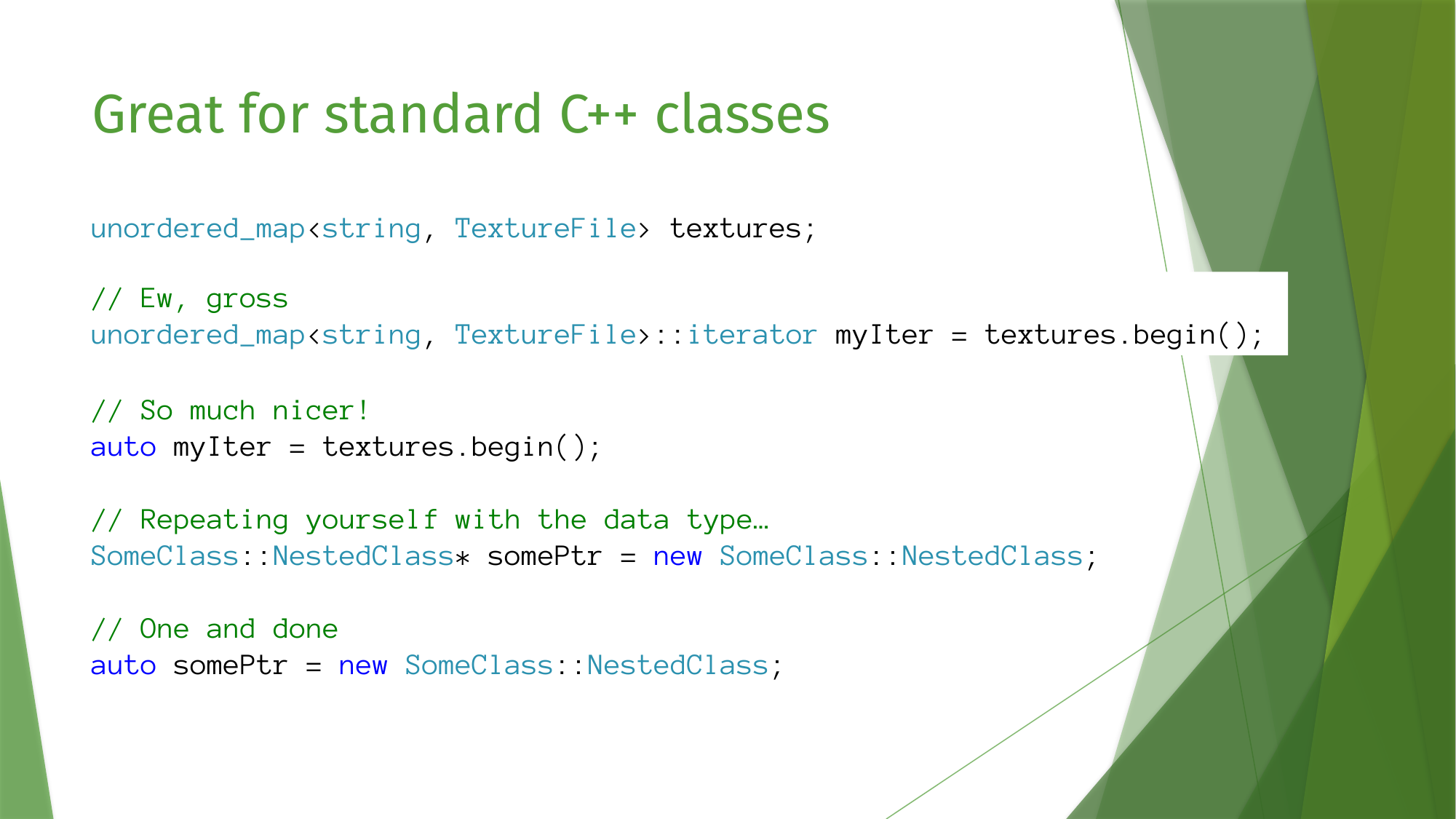

# Great for standard C++ classes
unordered_map<string, TextureFile> textures;

// So much nicer!
auto myIter = textures.begin();

// Repeating yourself with the data type…
SomeClass::NestedClass* somePtr = new SomeClass::NestedClass;

// One and done
auto somePtr = new SomeClass::NestedClass;

// Ew, gross
unordered_map<string, TextureFile>::iterator myIter = textures.begin();